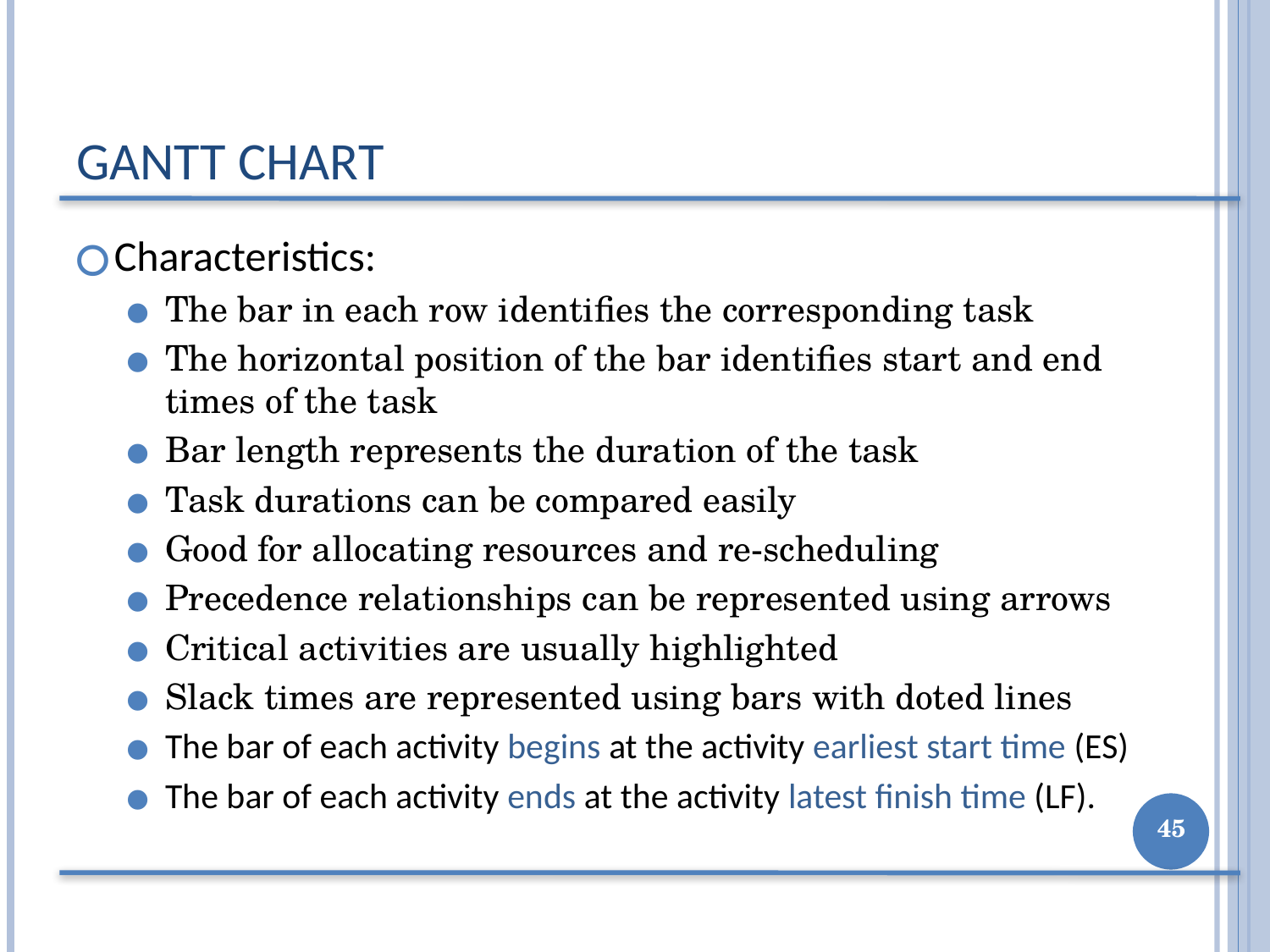

# GANTT CHART
Characteristics:
The bar in each row identifies the corresponding task
The horizontal position of the bar identifies start and end times of the task
Bar length represents the duration of the task
Task durations can be compared easily
Good for allocating resources and re-scheduling
Precedence relationships can be represented using arrows
Critical activities are usually highlighted
Slack times are represented using bars with doted lines
The bar of each activity begins at the activity earliest start time (ES)
The bar of each activity ends at the activity latest finish time (LF).

45